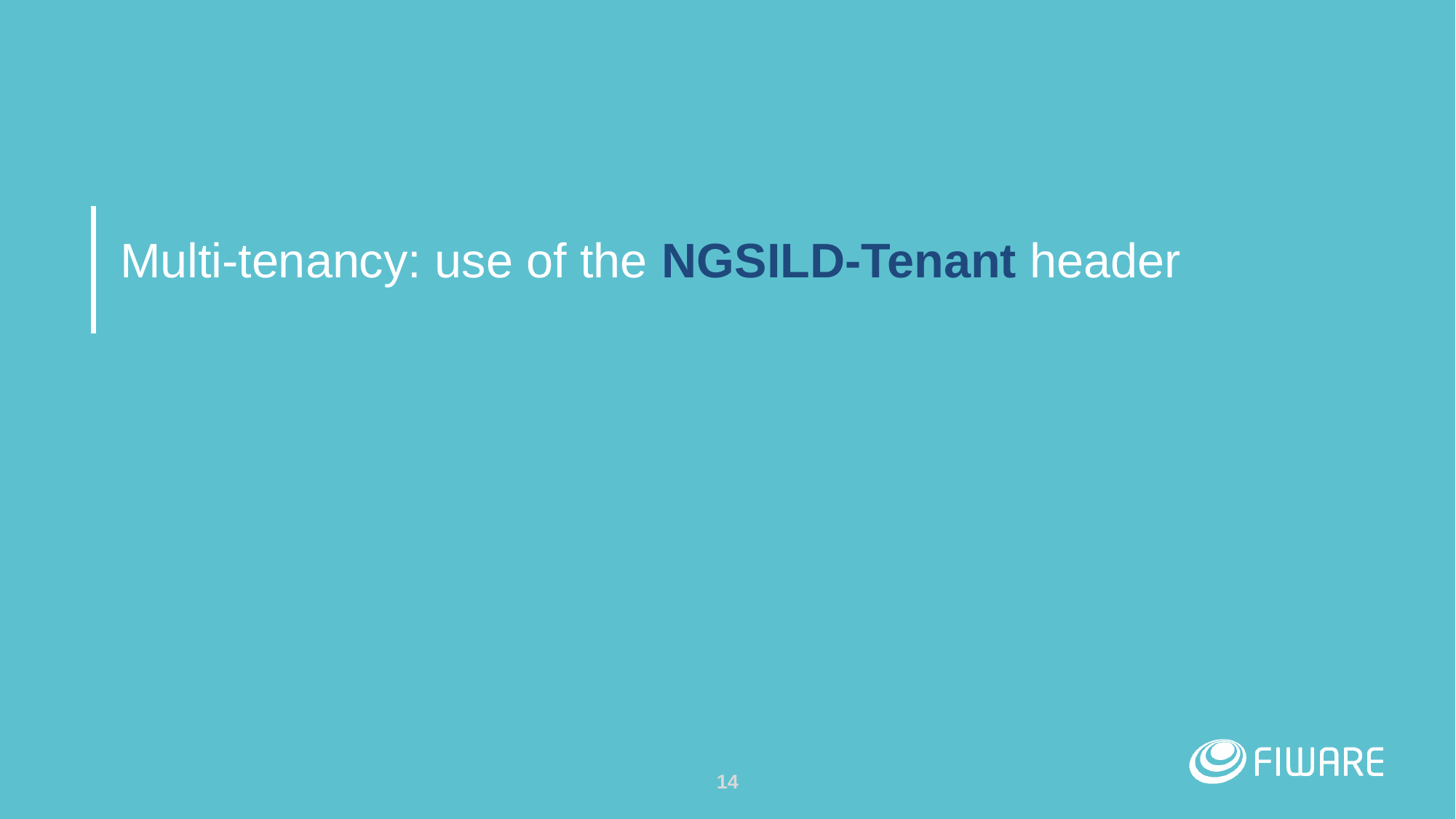

# Multi-tenancy: use of the NGSILD-Tenant header

14